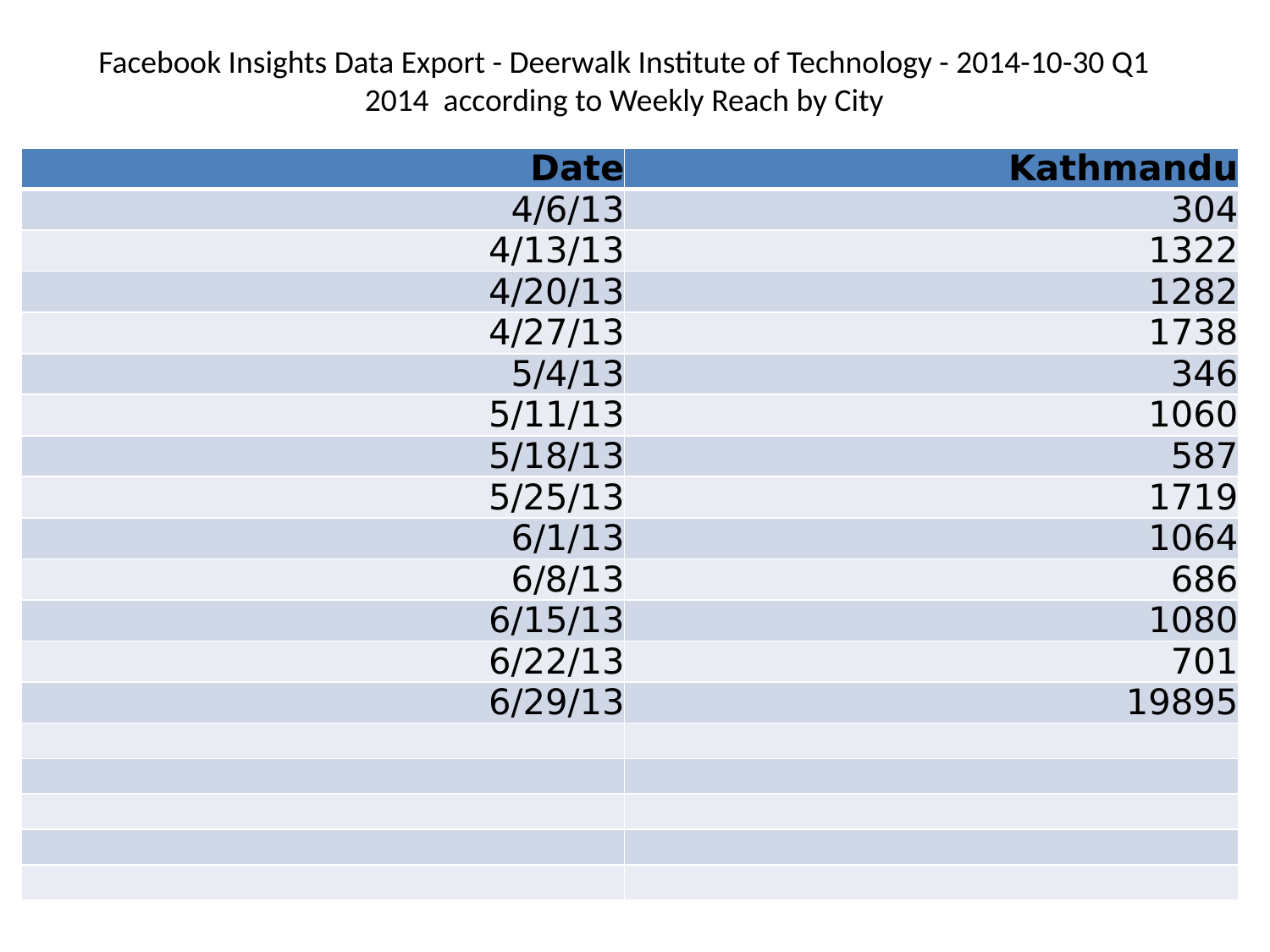

# Facebook Insights Data Export - Deerwalk Institute of Technology - 2014-10-30 Q1 2014  according to Weekly Reach by City
| Date | Kathmandu |
| --- | --- |
| 4/6/13 | 304 |
| 4/13/13 | 1322 |
| 4/20/13 | 1282 |
| 4/27/13 | 1738 |
| 5/4/13 | 346 |
| 5/11/13 | 1060 |
| 5/18/13 | 587 |
| 5/25/13 | 1719 |
| 6/1/13 | 1064 |
| 6/8/13 | 686 |
| 6/15/13 | 1080 |
| 6/22/13 | 701 |
| 6/29/13 | 19895 |
|  |  |
|  |  |
|  |  |
|  |  |
|  |  |